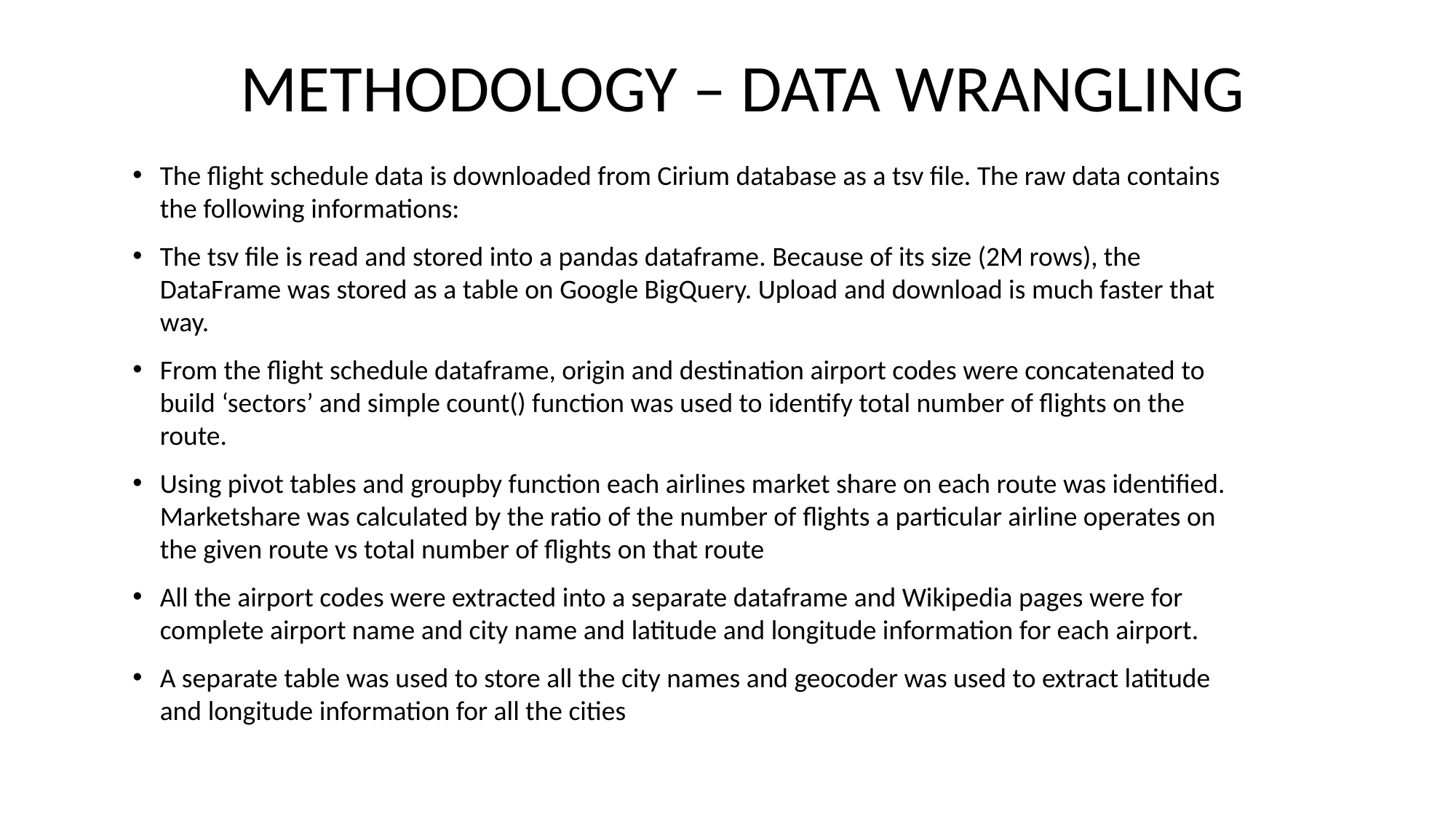

# METHODOLOGY – DATA WRANGLING
The flight schedule data is downloaded from Cirium database as a tsv file. The raw data contains the following informations:
The tsv file is read and stored into a pandas dataframe. Because of its size (2M rows), the DataFrame was stored as a table on Google BigQuery. Upload and download is much faster that way.
From the flight schedule dataframe, origin and destination airport codes were concatenated to build ‘sectors’ and simple count() function was used to identify total number of flights on the route.
Using pivot tables and groupby function each airlines market share on each route was identified. Marketshare was calculated by the ratio of the number of flights a particular airline operates on the given route vs total number of flights on that route
All the airport codes were extracted into a separate dataframe and Wikipedia pages were for complete airport name and city name and latitude and longitude information for each airport.
A separate table was used to store all the city names and geocoder was used to extract latitude and longitude information for all the cities